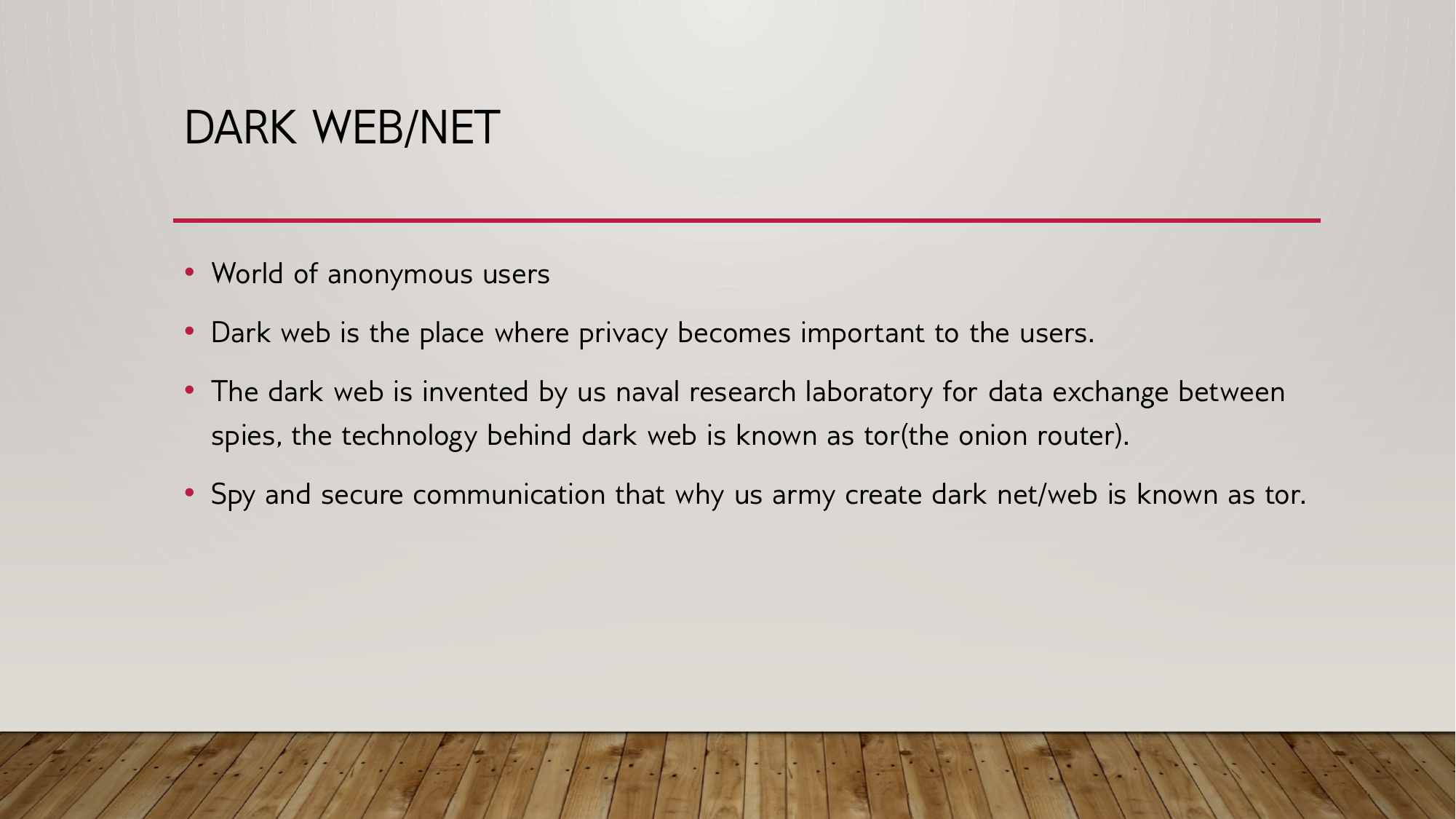

# dark web/net
World of anonymous users
Dark web is the place where privacy becomes important to the users.
The dark web is invented by us naval research laboratory for data exchange between spies, the technology behind dark web is known as tor(the onion router).
Spy and secure communication that why us army create dark net/web is known as tor.